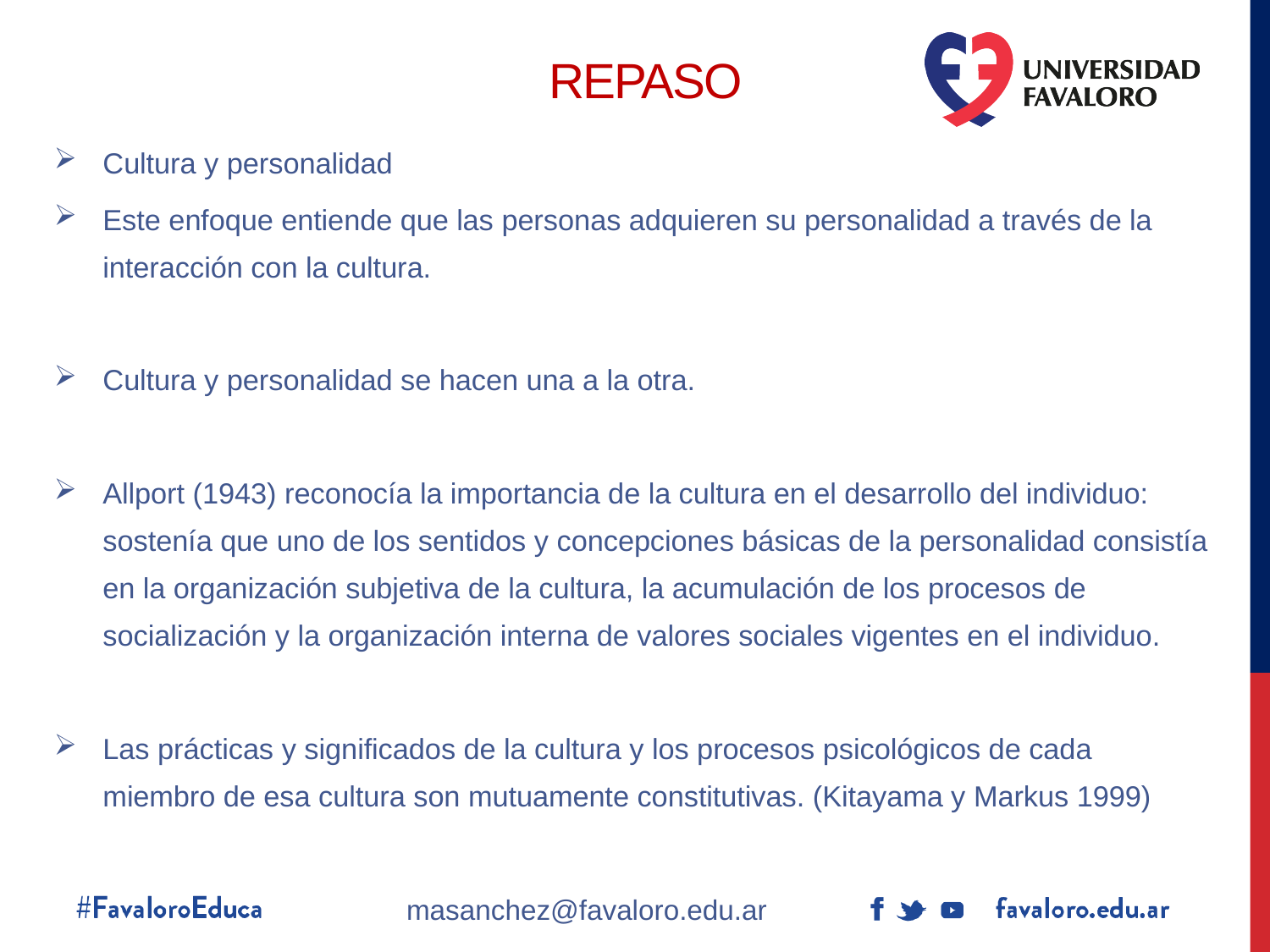

# Repaso
Cultura y personalidad
Este enfoque entiende que las personas adquieren su personalidad a través de la interacción con la cultura.

Cultura y personalidad se hacen una a la otra.

Allport (1943) reconocía la importancia de la cultura en el desarrollo del individuo: sostenía que uno de los sentidos y concepciones básicas de la personalidad consistía en la organización subjetiva de la cultura, la acumulación de los procesos de socialización y la organización interna de valores sociales vigentes en el individuo.

Las prácticas y significados de la cultura y los procesos psicológicos de cada miembro de esa cultura son mutuamente constitutivas. (Kitayama y Markus 1999)

masanchez@favaloro.edu.ar